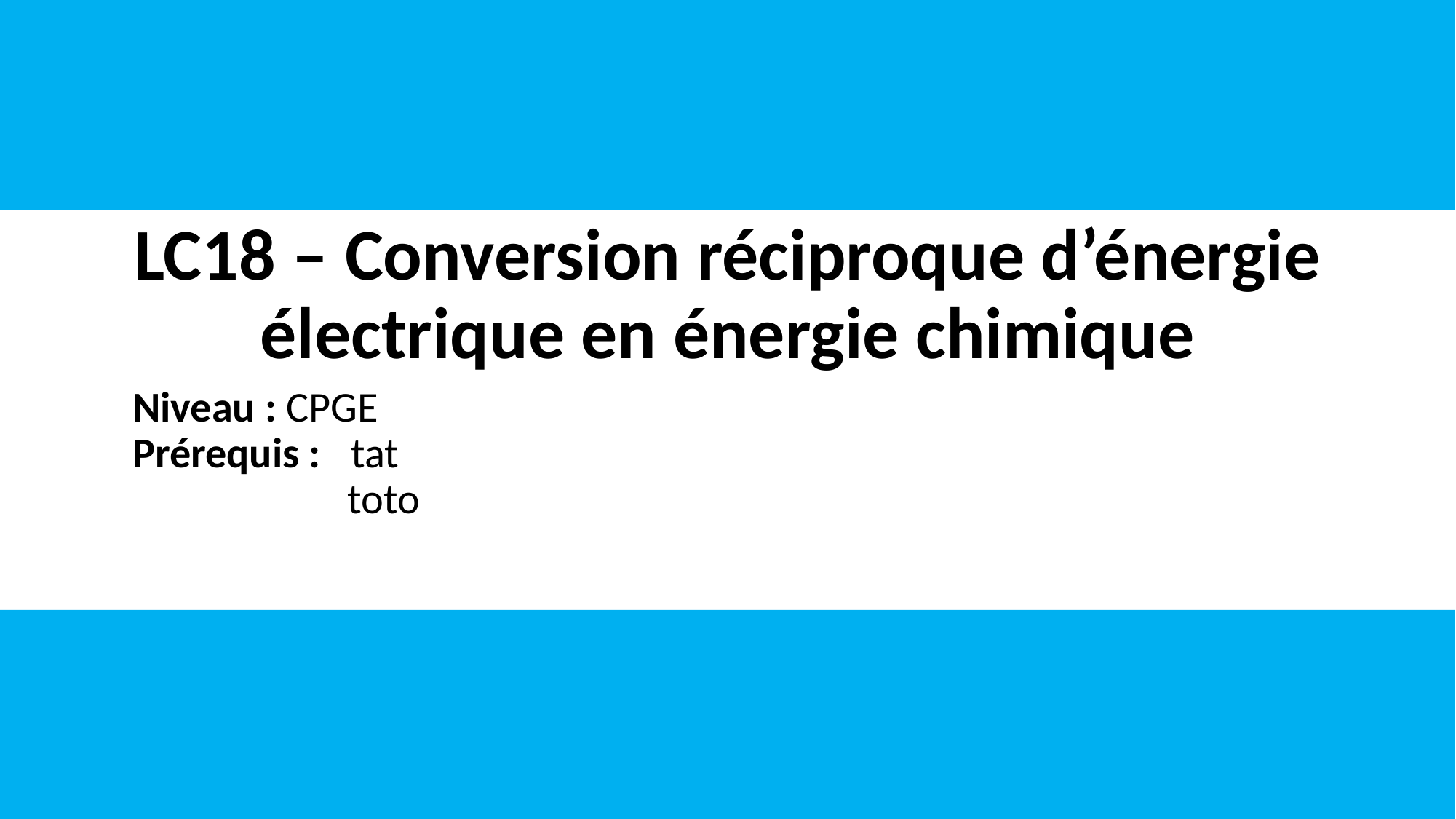

# LC18 – Conversion réciproque d’énergie électrique en énergie chimique
Niveau : CPGE
Prérequis : 	tat
toto